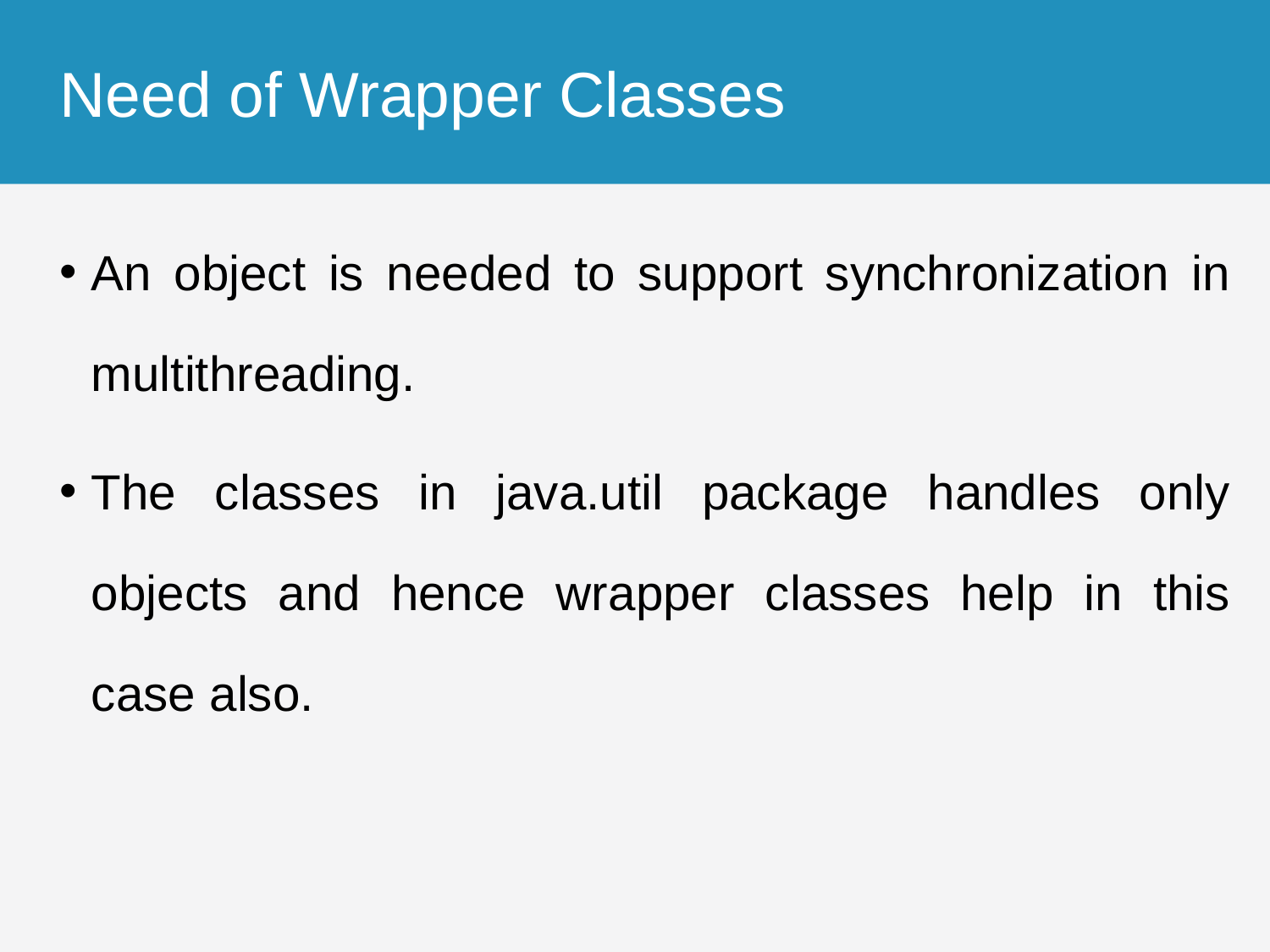

# Need of Wrapper Classes
An object is needed to support synchronization in multithreading.
The classes in java.util package handles only objects and hence wrapper classes help in this case also.